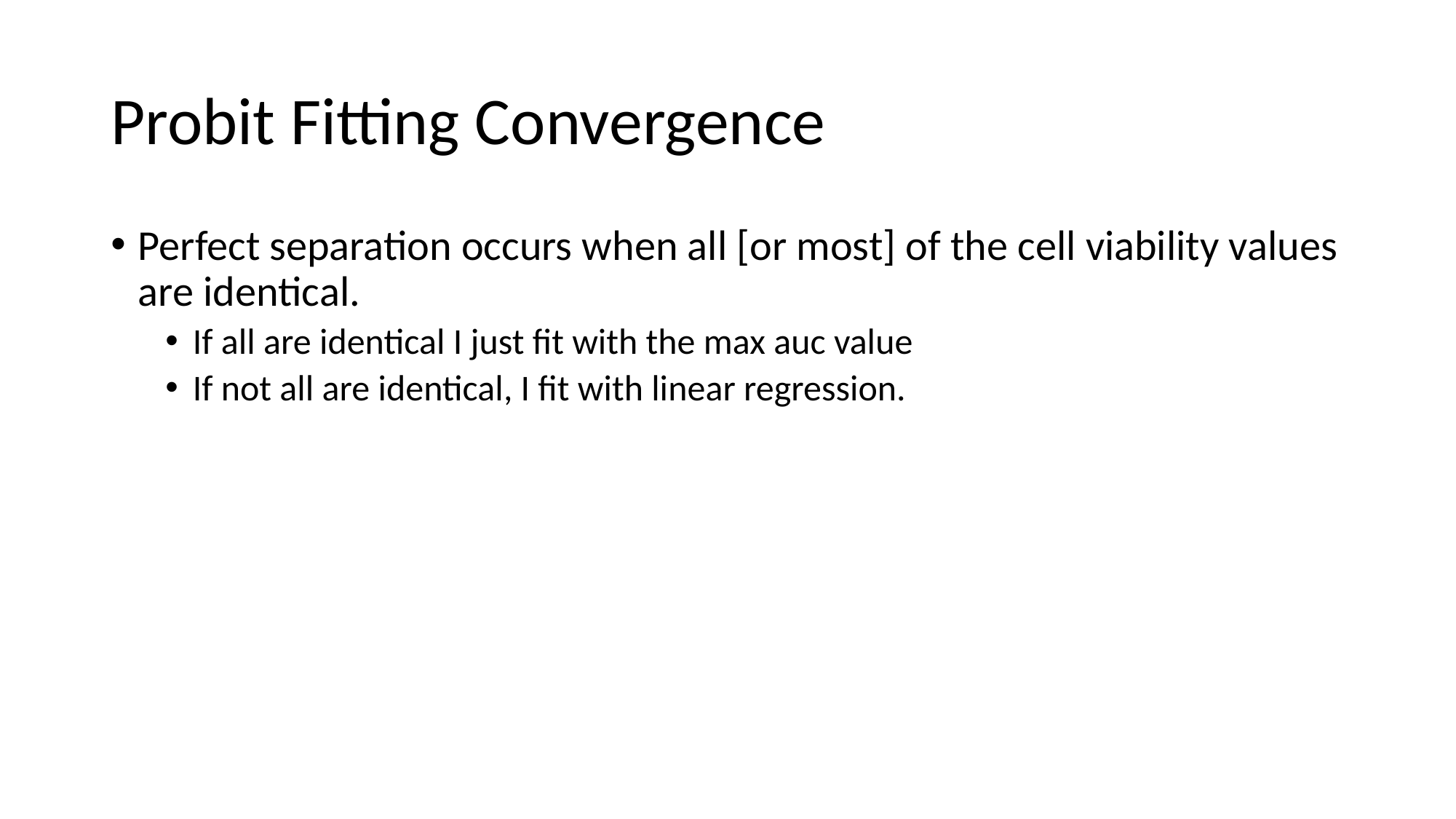

# Probit Fitting Convergence
Perfect separation occurs when all [or most] of the cell viability values are identical.
If all are identical I just fit with the max auc value
If not all are identical, I fit with linear regression.